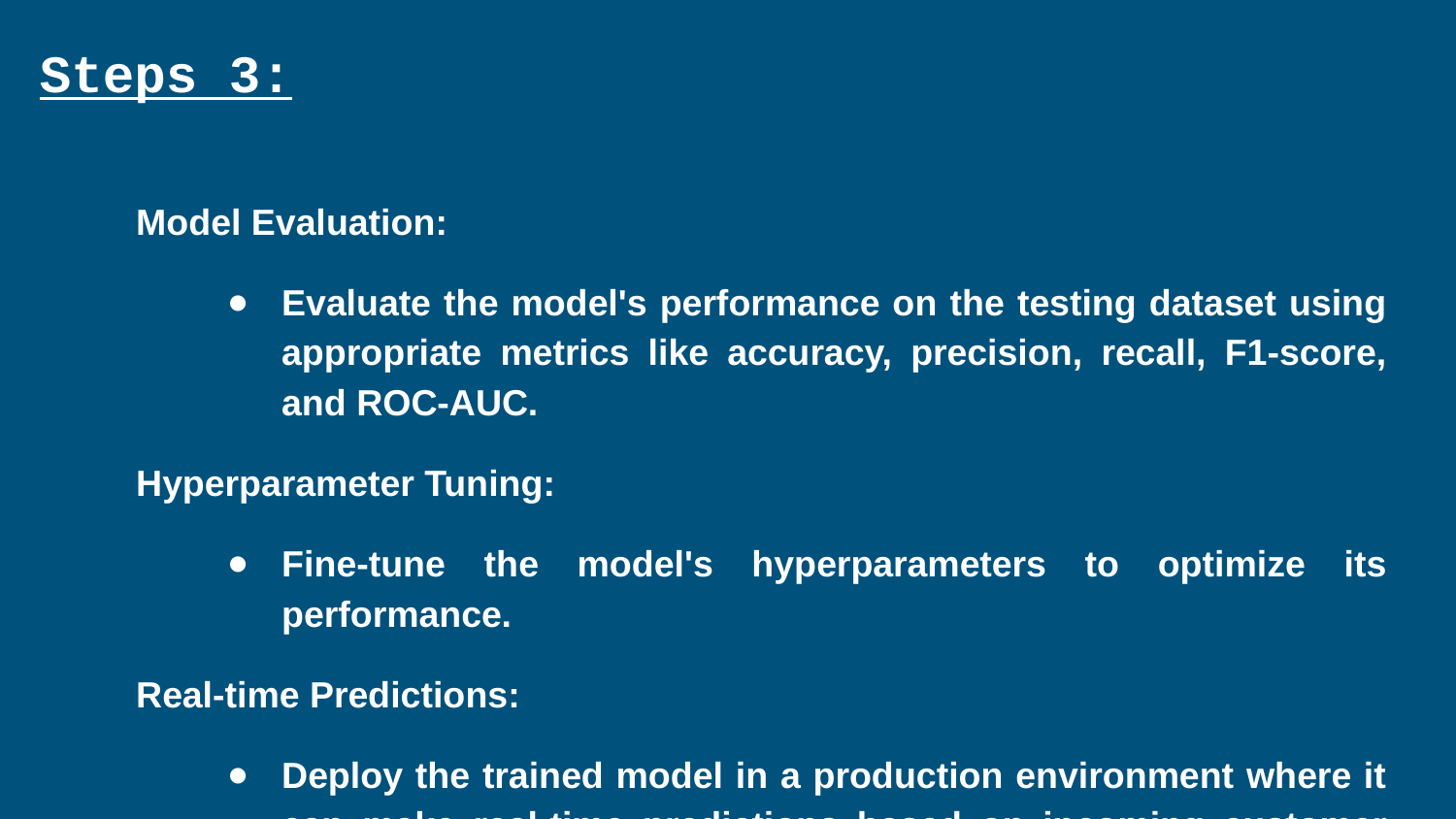

Steps 3:

Model Evaluation:
Evaluate the model's performance on the testing dataset using appropriate metrics like accuracy, precision, recall, F1-score, and ROC-AUC.
Hyperparameter Tuning:
Fine-tune the model's hyperparameters to optimize its performance.
Real-time Predictions:
Deploy the trained model in a production environment where it can make real-time predictions based on incoming customer data.